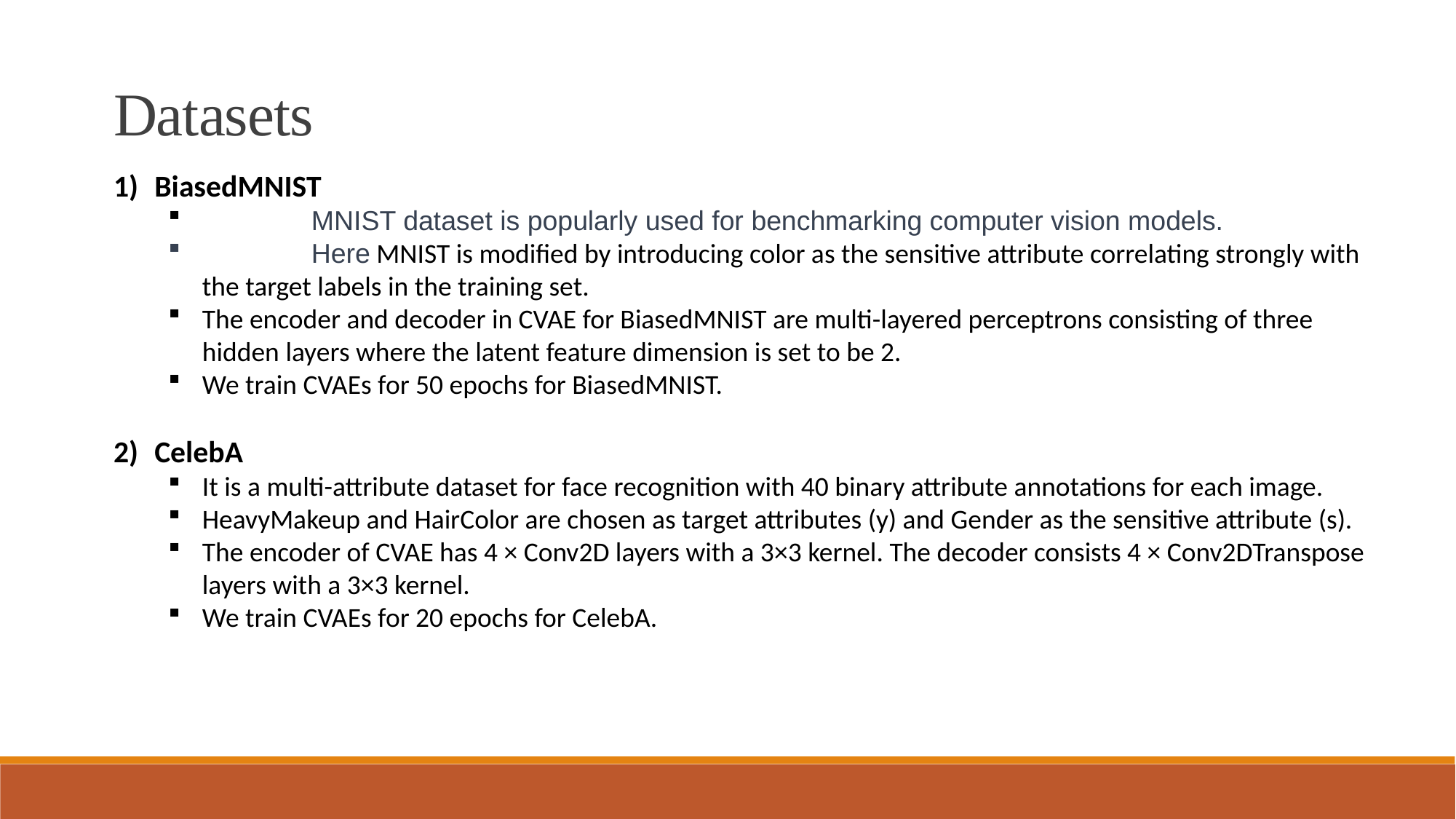

Datasets
BiasedMNIST
	MNIST dataset is popularly used for benchmarking computer vision models.
	Here MNIST is modified by introducing color as the sensitive attribute correlating strongly with the target labels in the training set.
The encoder and decoder in CVAE for BiasedMNIST are multi-layered perceptrons consisting of three hidden layers where the latent feature dimension is set to be 2.
We train CVAEs for 50 epochs for BiasedMNIST.

CelebA
It is a multi-attribute dataset for face recognition with 40 binary attribute annotations for each image.
HeavyMakeup and HairColor are chosen as target attributes (y) and Gender as the sensitive attribute (s).
The encoder of CVAE has 4 × Conv2D layers with a 3×3 kernel. The decoder consists 4 × Conv2DTranspose layers with a 3×3 kernel.
We train CVAEs for 20 epochs for CelebA.